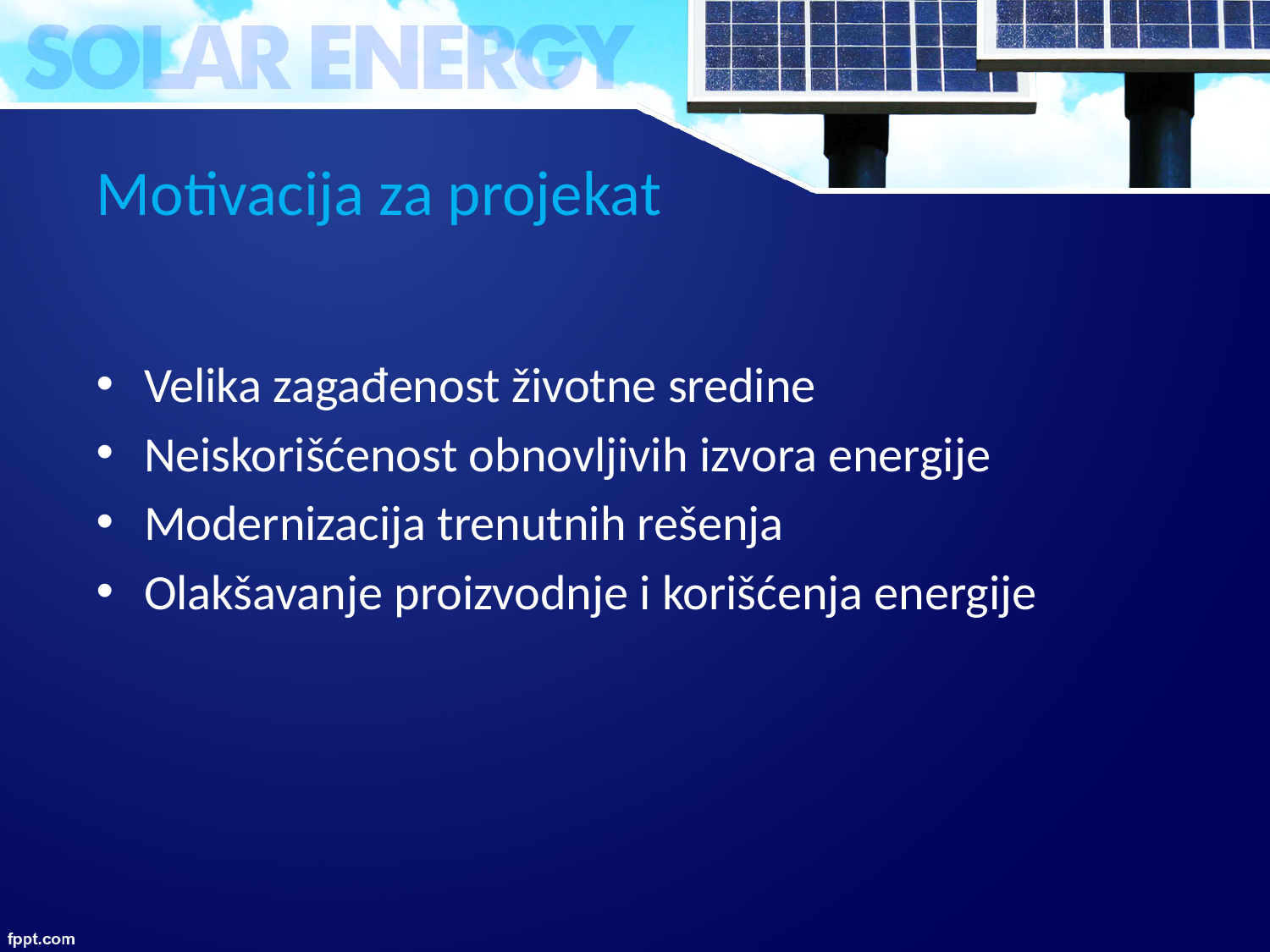

# Motivacija za projekat
Velika zagađenost životne sredine
Neiskorišćenost obnovljivih izvora energije
Modernizacija trenutnih rešenja
Olakšavanje proizvodnje i korišćenja energije